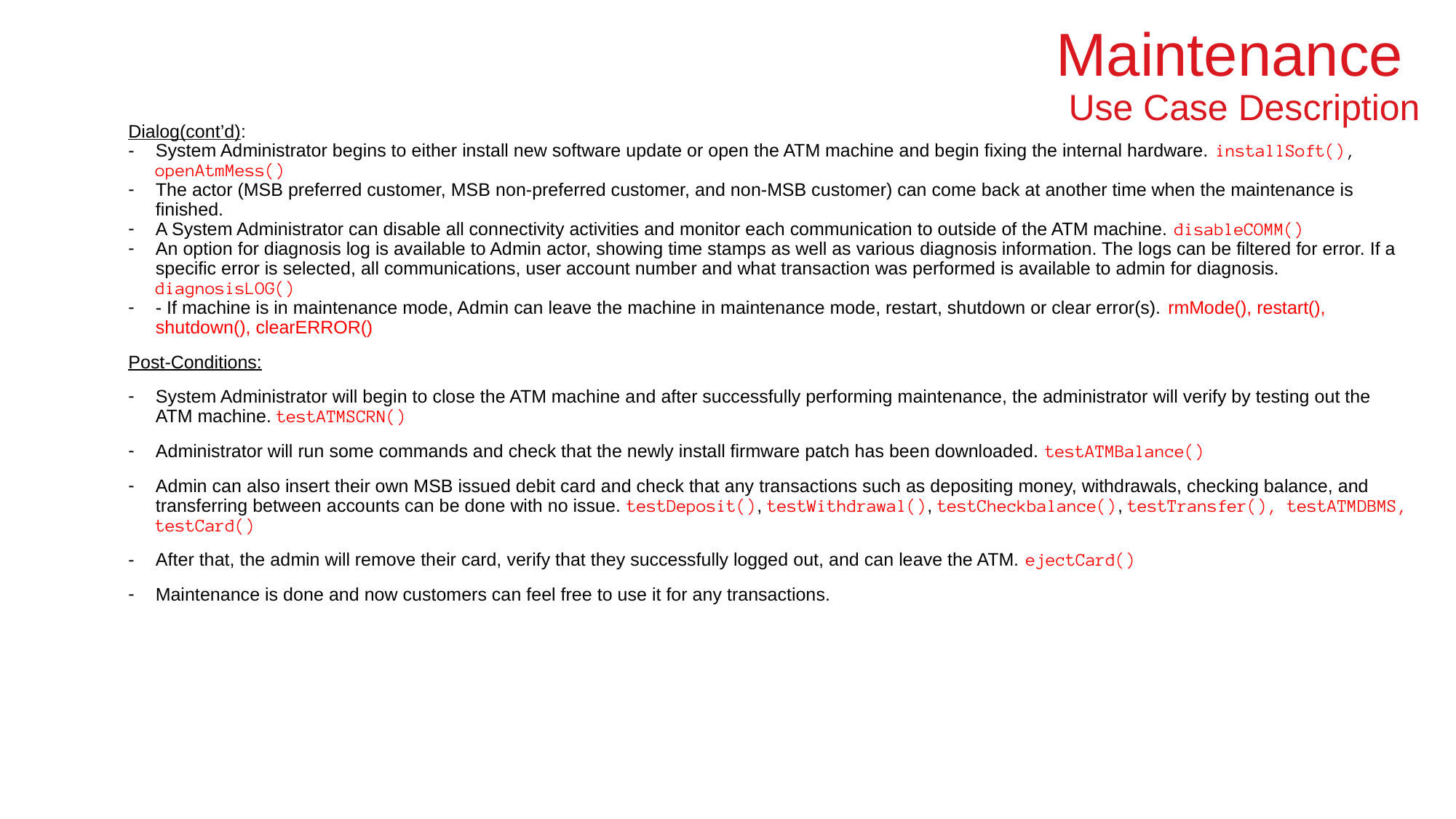

# Maintenance Use Case Description
Dialog(cont’d):
System Administrator begins to either install new software update or open the ATM machine and begin fixing the internal hardware. installSoft(), openAtmMess()
The actor (MSB preferred customer, MSB non-preferred customer, and non-MSB customer) can come back at another time when the maintenance is finished.
A System Administrator can disable all connectivity activities and monitor each communication to outside of the ATM machine. disableCOMM()
An option for diagnosis log is available to Admin actor, showing time stamps as well as various diagnosis information. The logs can be filtered for error. If a specific error is selected, all communications, user account number and what transaction was performed is available to admin for diagnosis. diagnosisLOG()
- If machine is in maintenance mode, Admin can leave the machine in maintenance mode, restart, shutdown or clear error(s). rmMode(), restart(), shutdown(), clearERROR()
Post-Conditions:
System Administrator will begin to close the ATM machine and after successfully performing maintenance, the administrator will verify by testing out the ATM machine. testATMSCRN()
Administrator will run some commands and check that the newly install firmware patch has been downloaded. testATMBalance()
Admin can also insert their own MSB issued debit card and check that any transactions such as depositing money, withdrawals, checking balance, and transferring between accounts can be done with no issue. testDeposit(), testWithdrawal(), testCheckbalance(), testTransfer(), testATMDBMS, testCard()
After that, the admin will remove their card, verify that they successfully logged out, and can leave the ATM. ejectCard()
Maintenance is done and now customers can feel free to use it for any transactions.